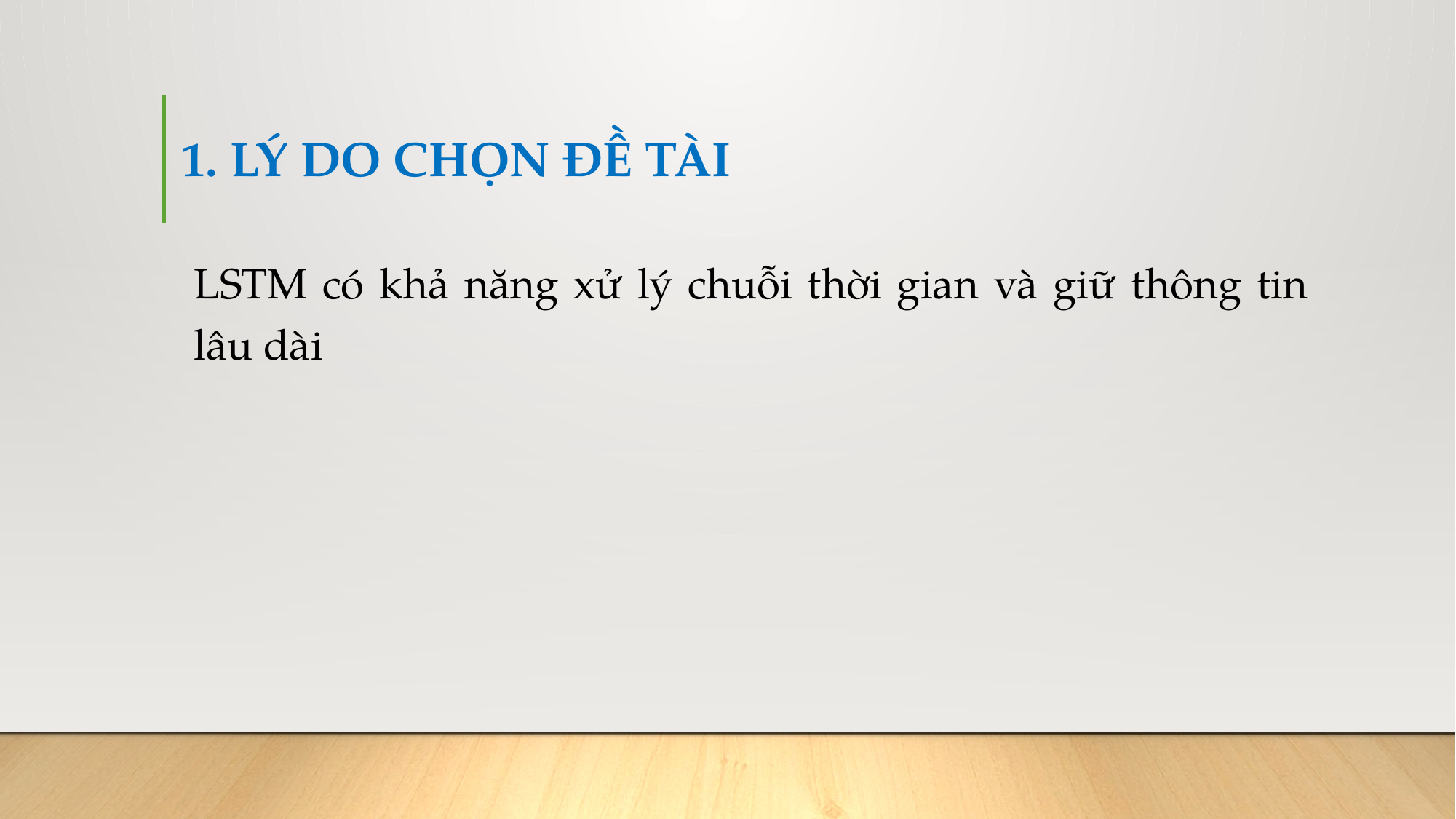

# 1. LÝ DO CHỌN ĐỀ TÀI
LSTM có khả năng xử lý chuỗi thời gian và giữ thông tin lâu dài